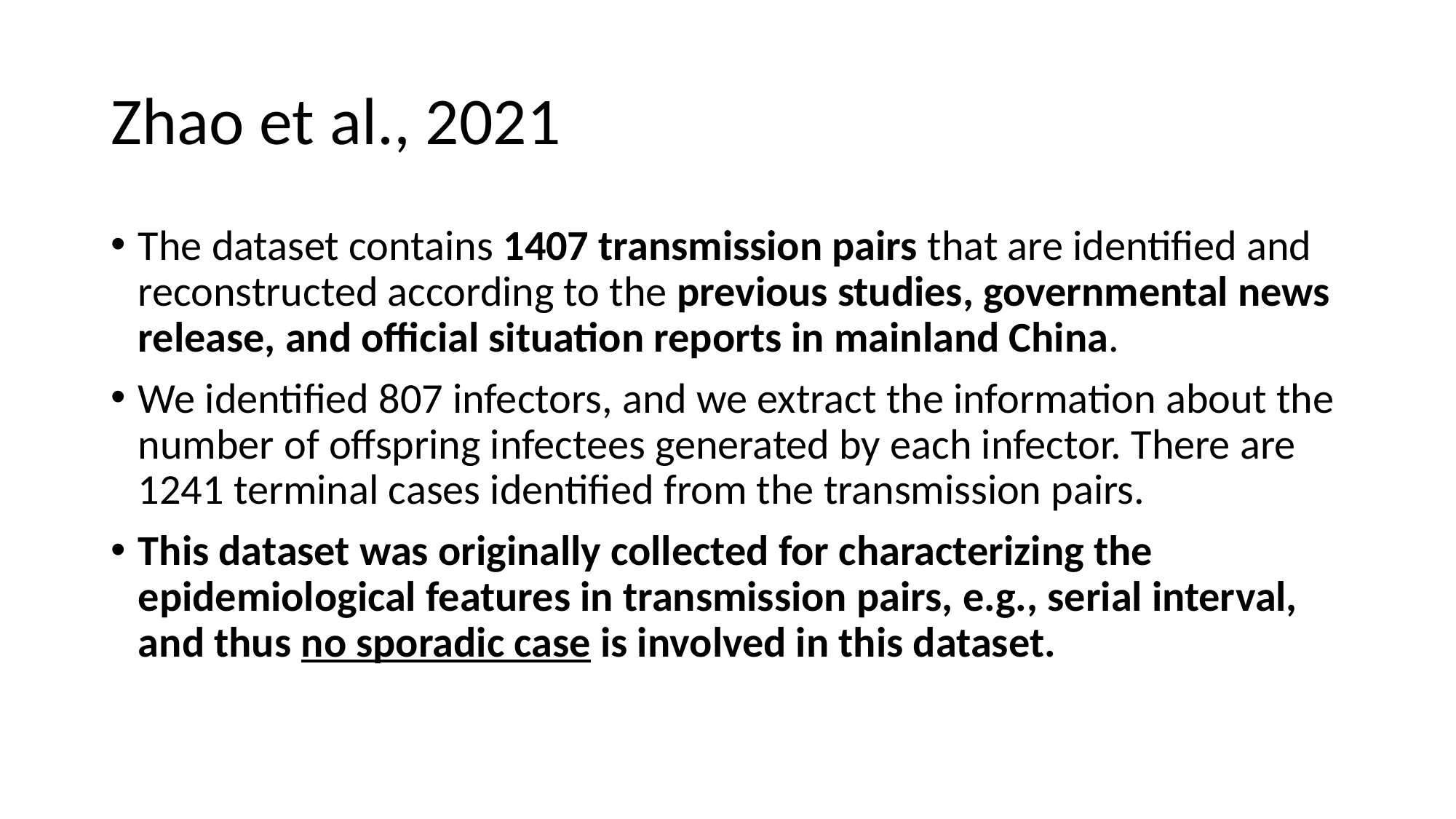

# Zhao et al., 2021
The dataset contains 1407 transmission pairs that are identified and reconstructed according to the previous studies, governmental news release, and official situation reports in mainland China.
We identified 807 infectors, and we extract the information about the number of offspring infectees generated by each infector. There are 1241 terminal cases identified from the transmission pairs.
This dataset was originally collected for characterizing the epidemiological features in transmission pairs, e.g., serial interval, and thus no sporadic case is involved in this dataset.